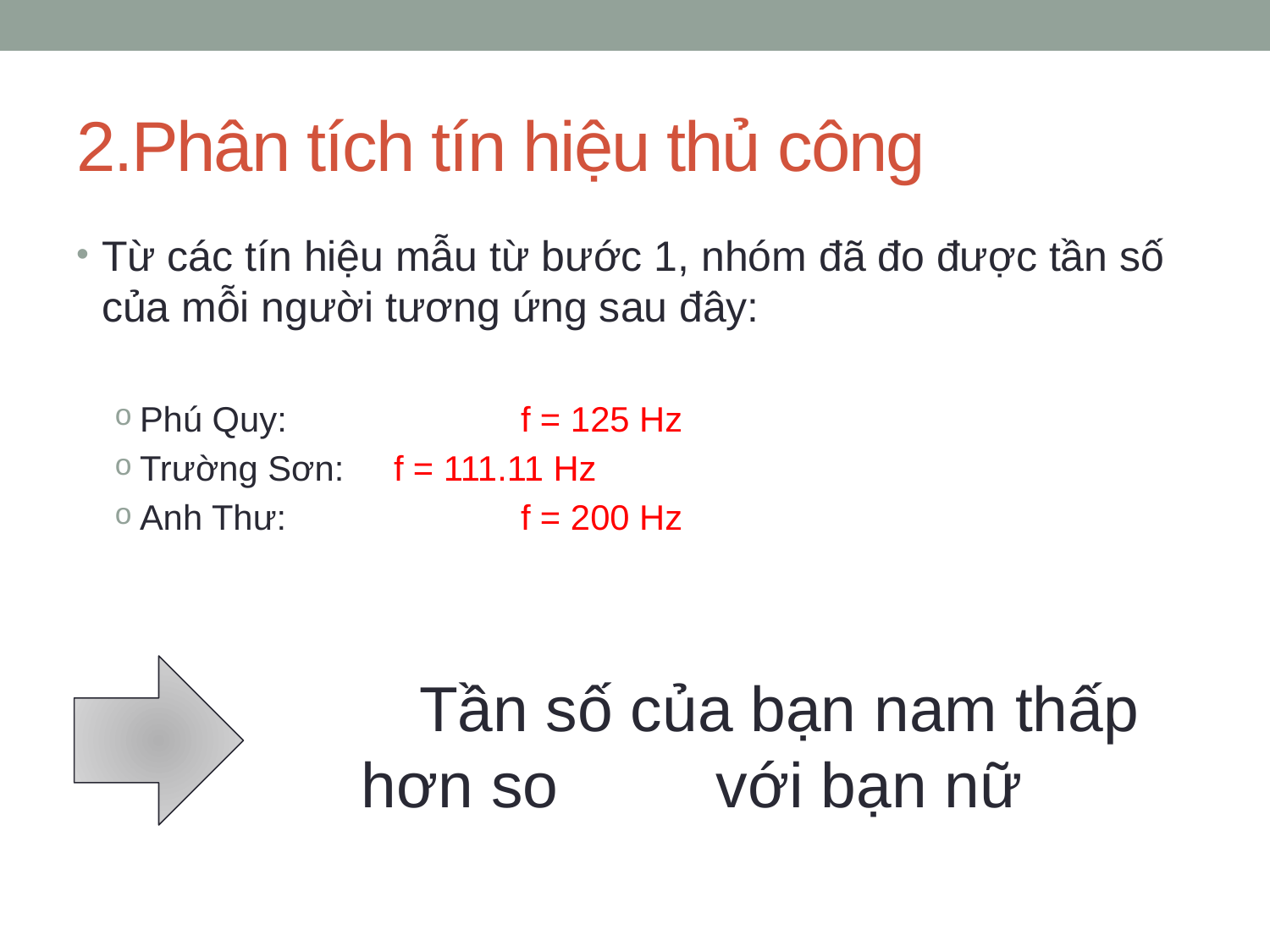

# 2.Phân tích tín hiệu thủ công
Từ các tín hiệu mẫu từ bước 1, nhóm đã đo được tần số của mỗi người tương ứng sau đây:

Phú Quy: 		f = 125 Hz
Trường Sơn: 	f = 111.11 Hz
Anh Thư:		f = 200 Hz

	      Tần số của bạn nam thấp hơn so         với bạn nữ